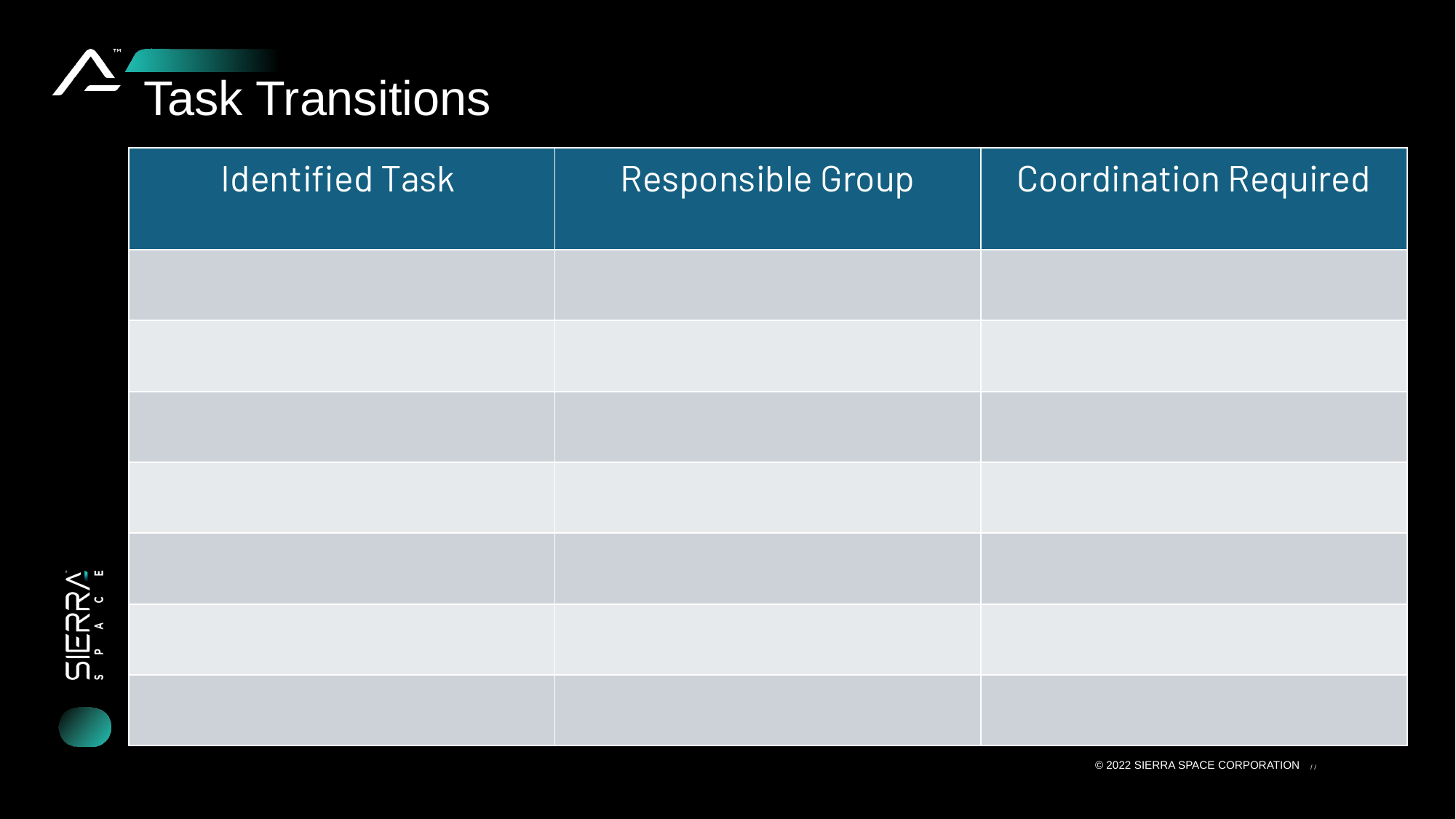

Task Transitions
| Identified Task | Responsible Group | Coordination Required |
| --- | --- | --- |
|  |  |  |
|  |  |  |
|  |  |  |
|  |  |  |
|  |  |  |
|  |  |  |
|  |  |  |